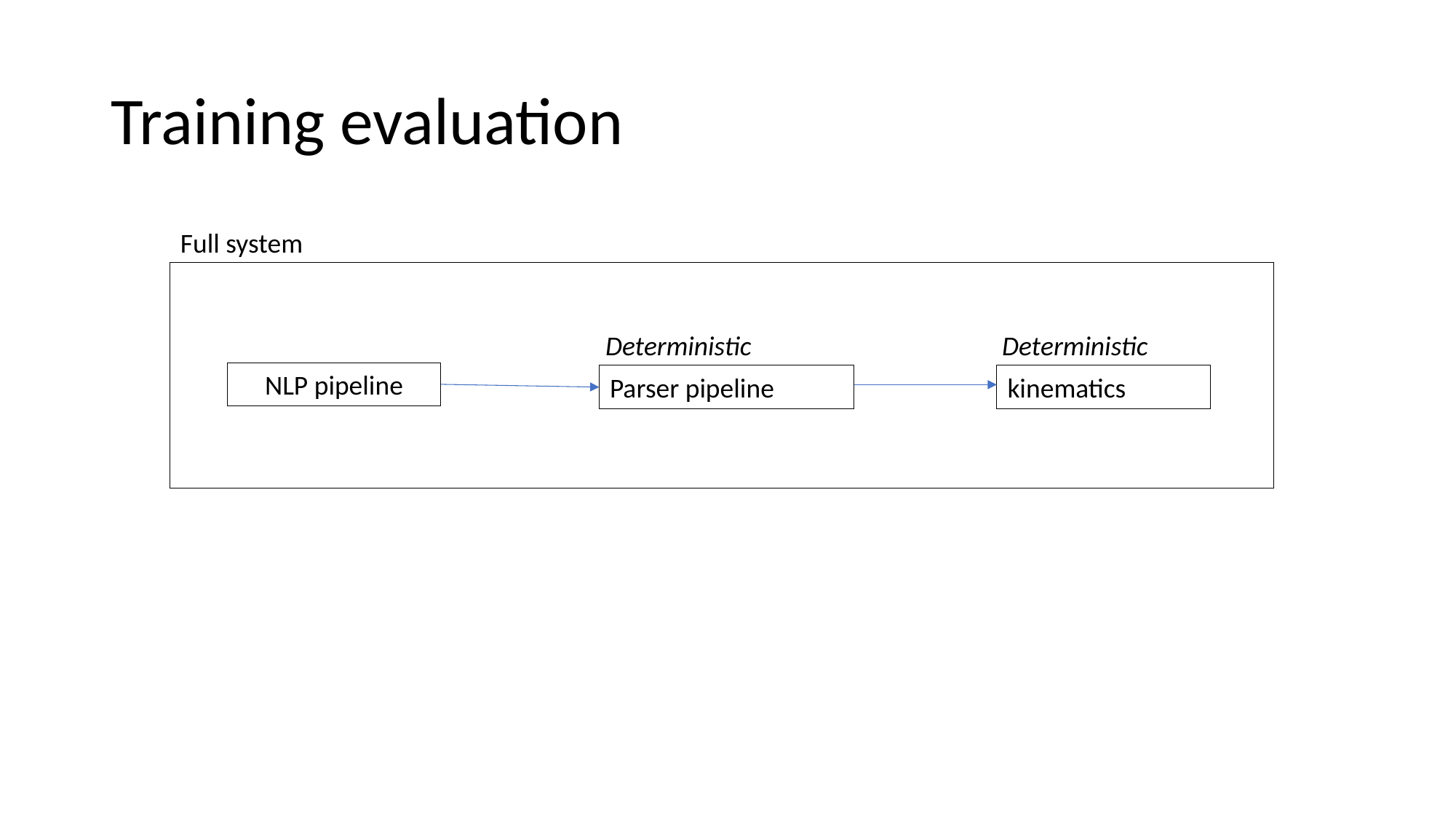

# Training evaluation
Full system

Deterministic
Deterministic
NLP pipeline
Parser pipeline
kinematics